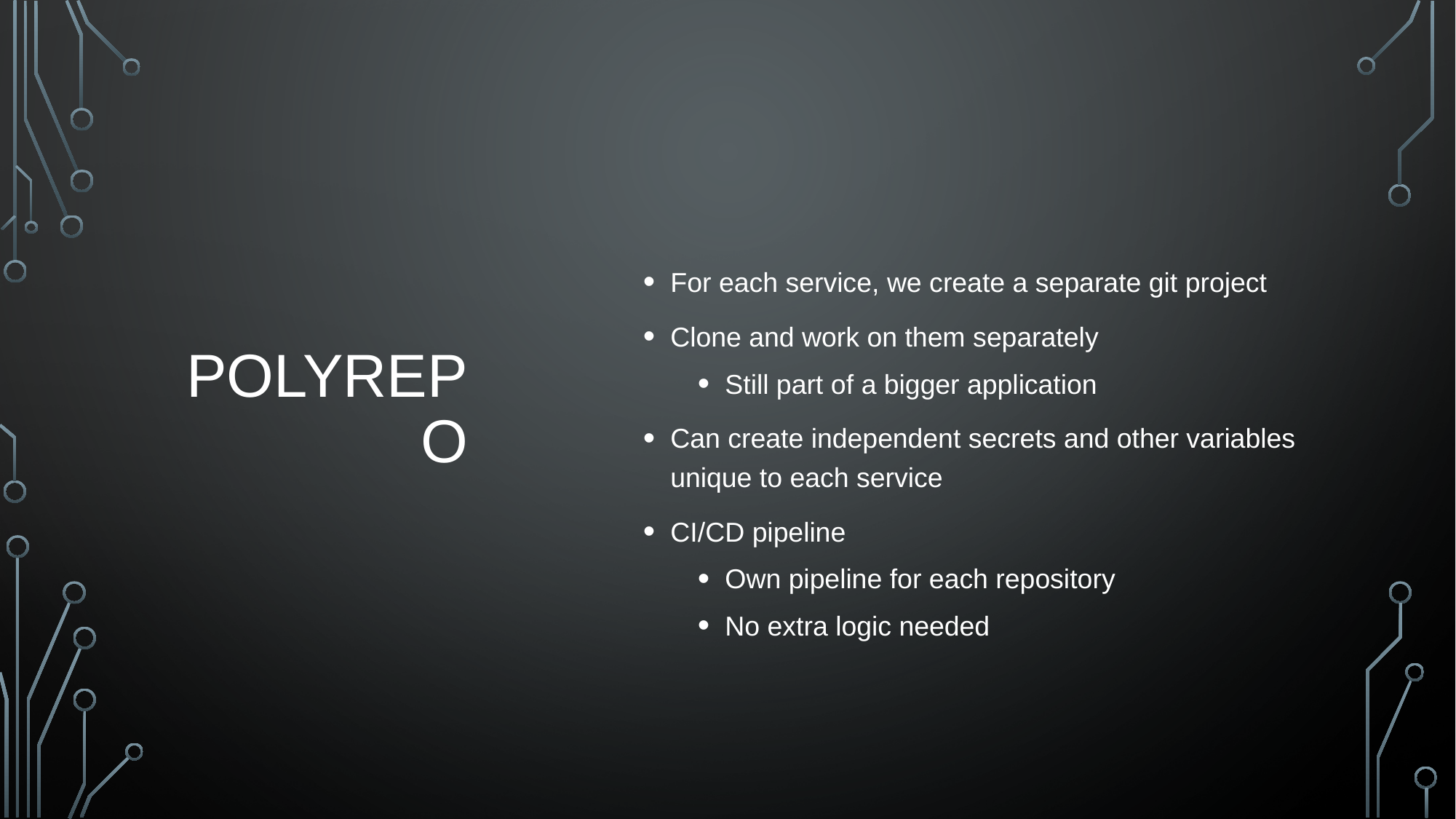

# PolyRepo
For each service, we create a separate git project
Clone and work on them separately
Still part of a bigger application
Can create independent secrets and other variables unique to each service
CI/CD pipeline
Own pipeline for each repository
No extra logic needed